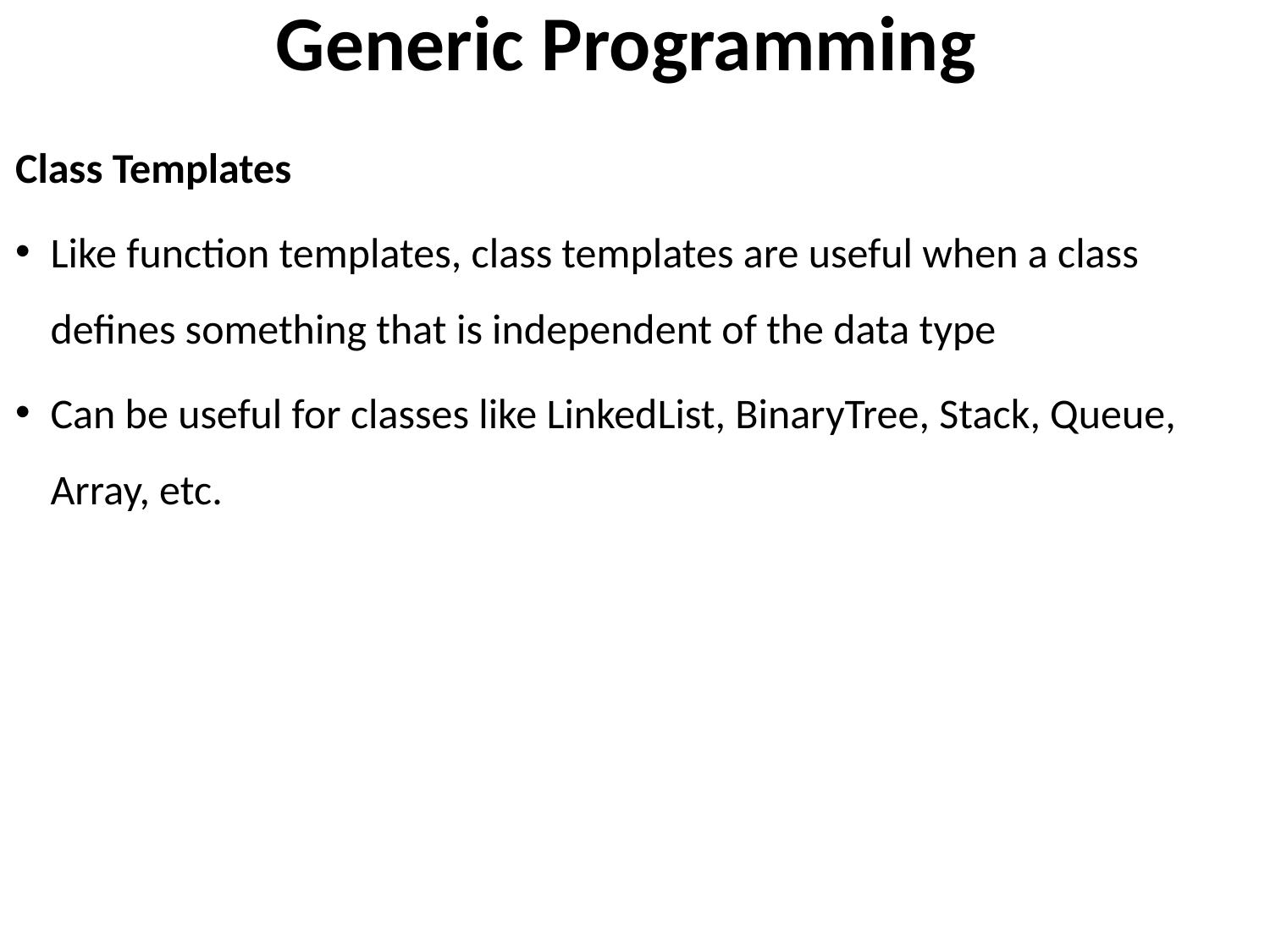

# Generic Programming
Class Templates
Like function templates, class templates are useful when a class defines something that is independent of the data type
Can be useful for classes like LinkedList, BinaryTree, Stack, Queue, Array, etc.